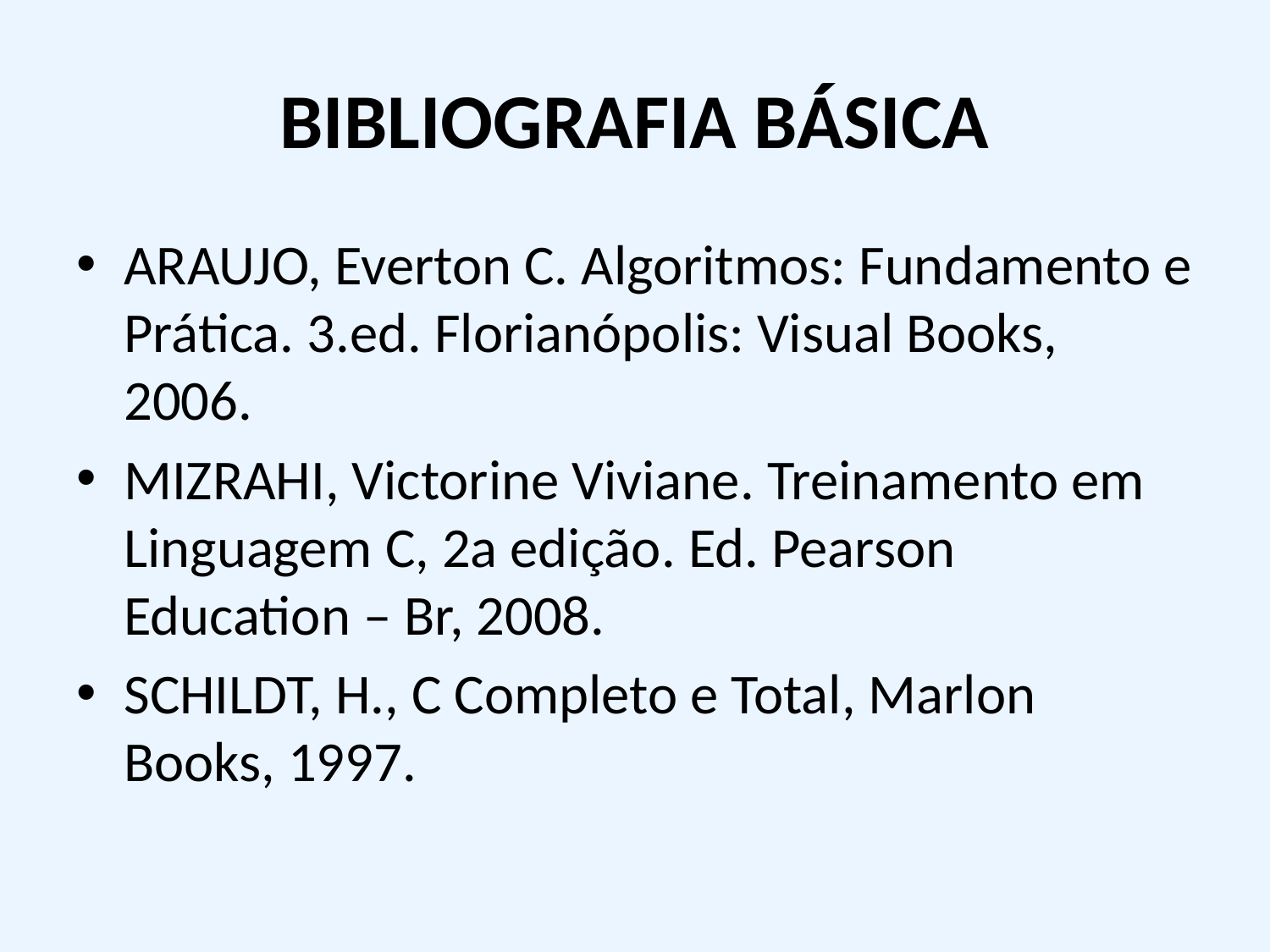

# BIBLIOGRAFIA BÁSICA
ARAUJO, Everton C. Algoritmos: Fundamento e Prática. 3.ed. Florianópolis: Visual Books, 2006.
MIZRAHI, Victorine Viviane. Treinamento em Linguagem C, 2a edição. Ed. Pearson Education – Br, 2008.
SCHILDT, H., C Completo e Total, Marlon Books, 1997.